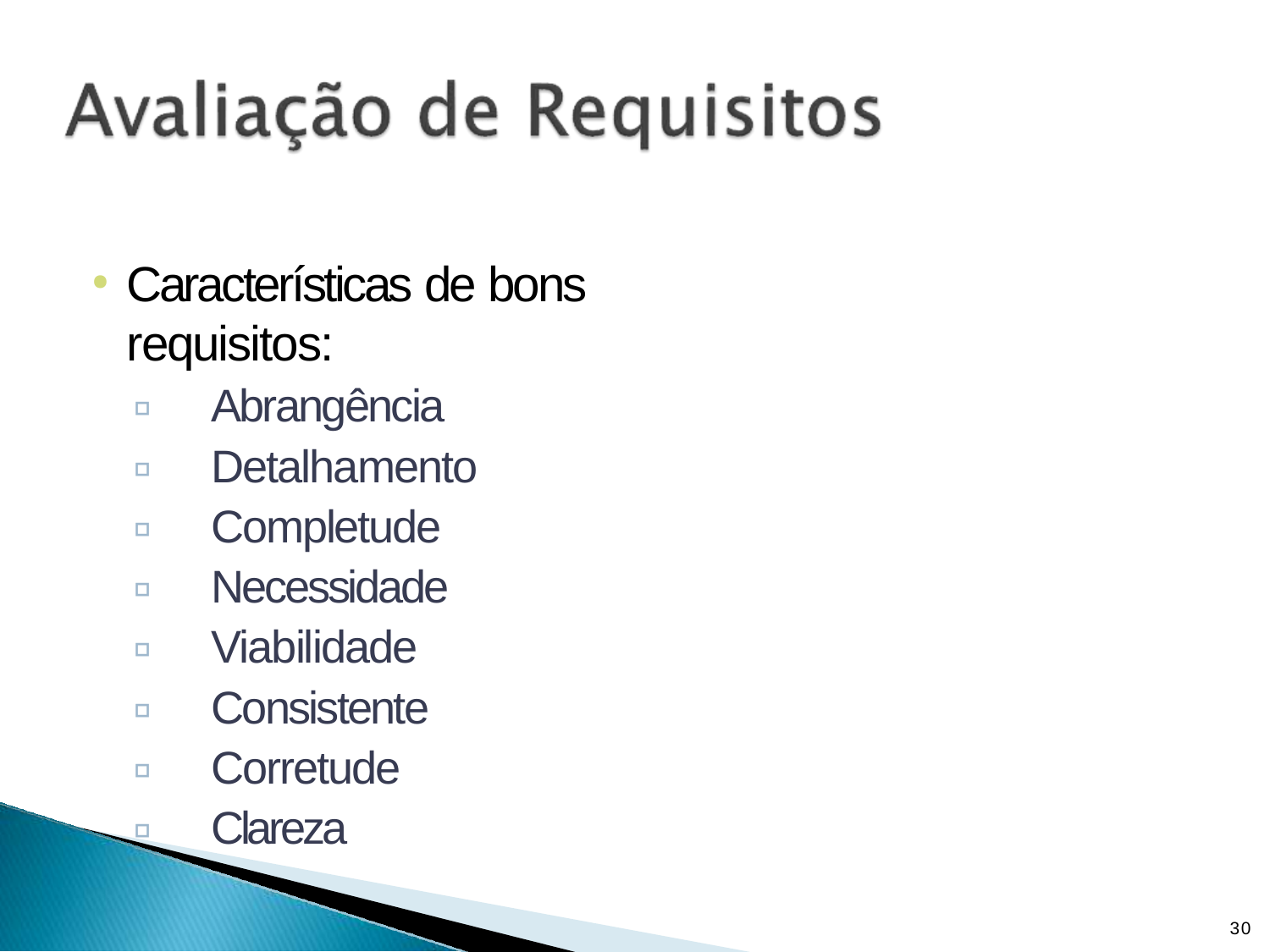

Características de bons requisitos:
▫	Abrangência
▫	Detalhamento
▫	Completude
▫	Necessidade
▫	Viabilidade
▫	Consistente
▫	Corretude
▫	Clareza
30